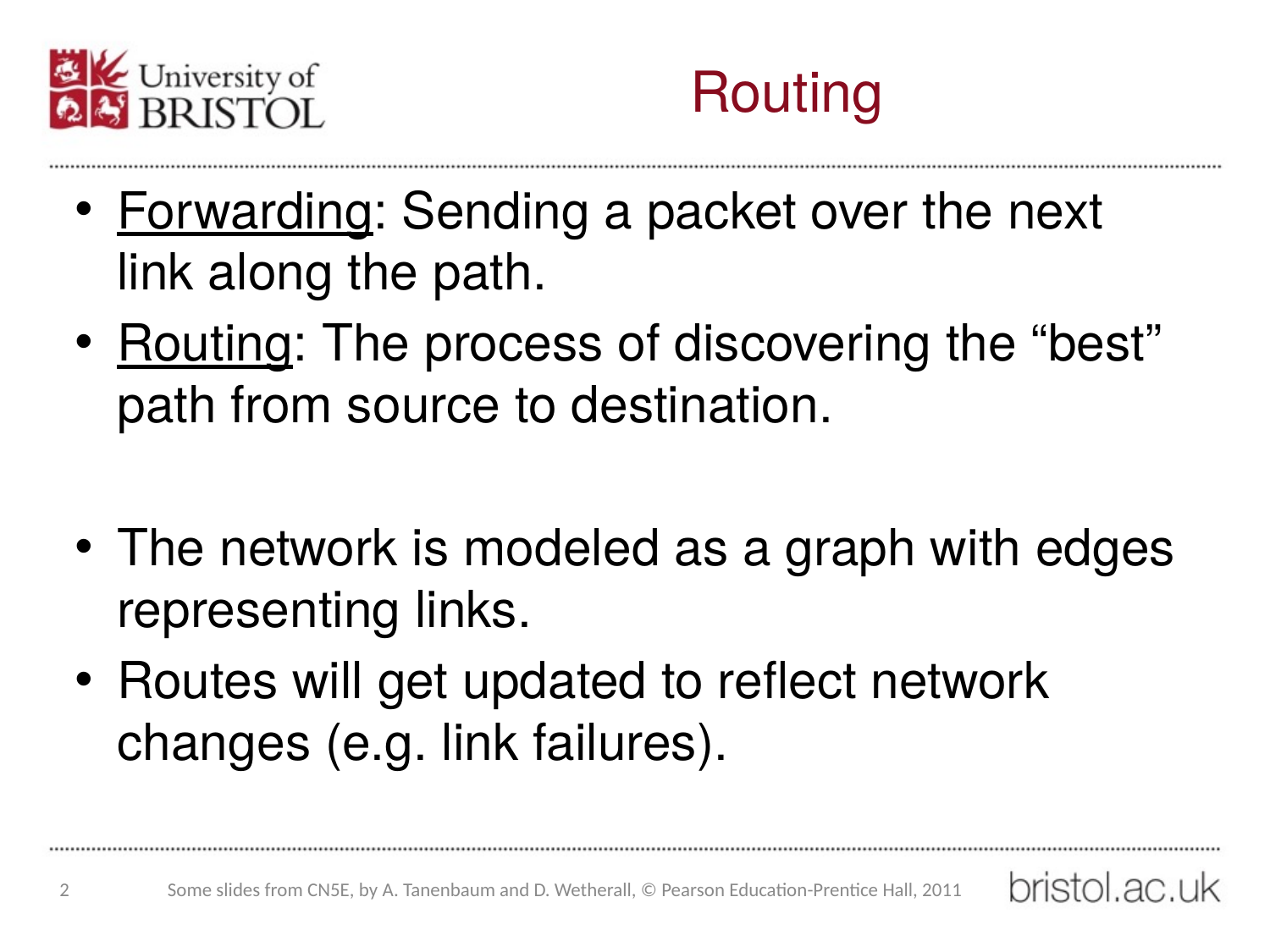

# Routing
Forwarding: Sending a packet over the next link along the path.
Routing: The process of discovering the “best” path from source to destination.

The network is modeled as a graph with edges representing links.
Routes will get updated to reflect network changes (e.g. link failures).
2
Some slides from CN5E, by A. Tanenbaum and D. Wetherall, © Pearson Education-Prentice Hall, 2011